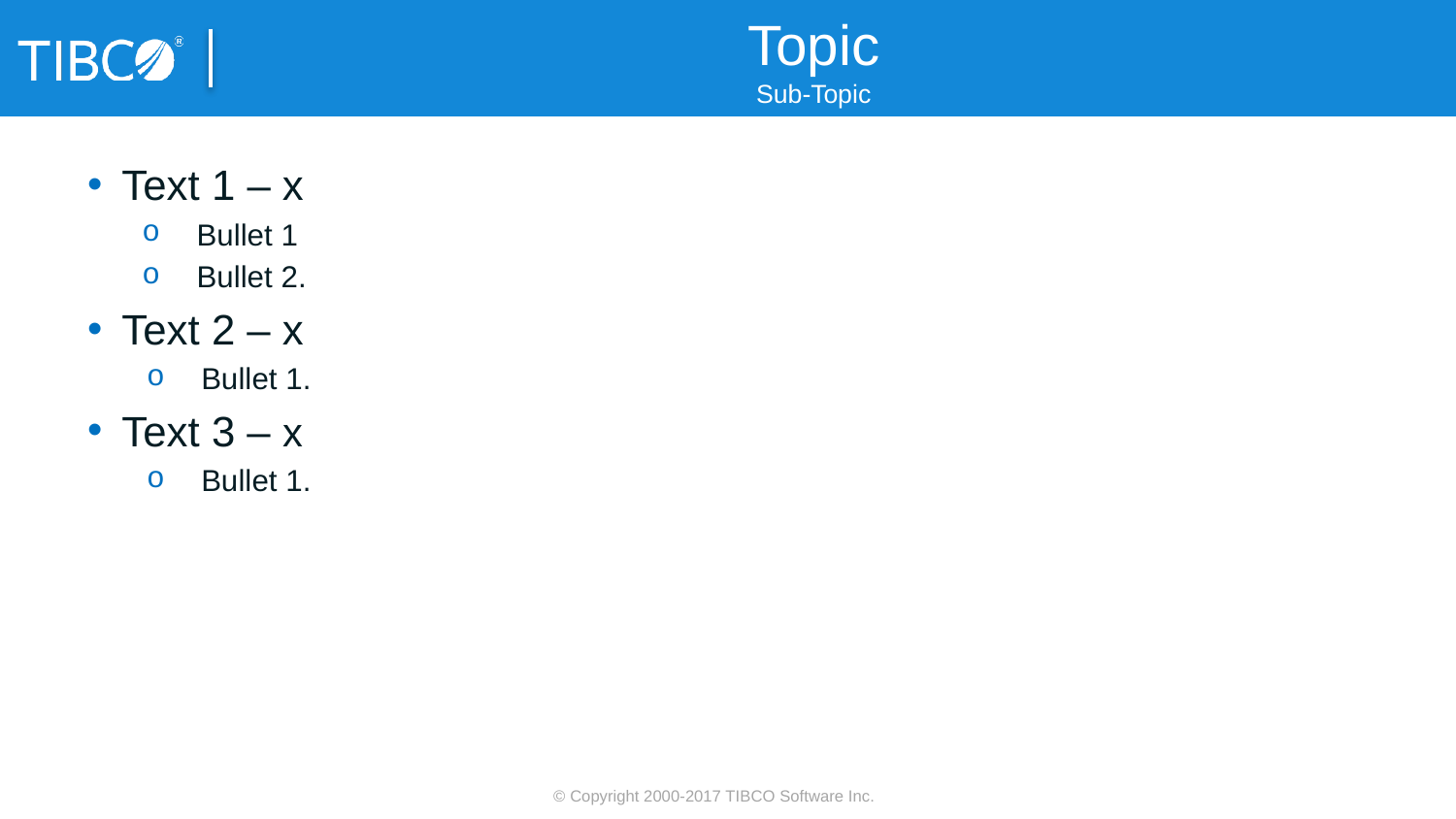

# Topic Sub-Topic
Text 1 – x
Bullet 1
Bullet 2.
Text 2 – x
Bullet 1.
Text 3 – x
Bullet 1.
© Copyright 2000-2017 TIBCO Software Inc.